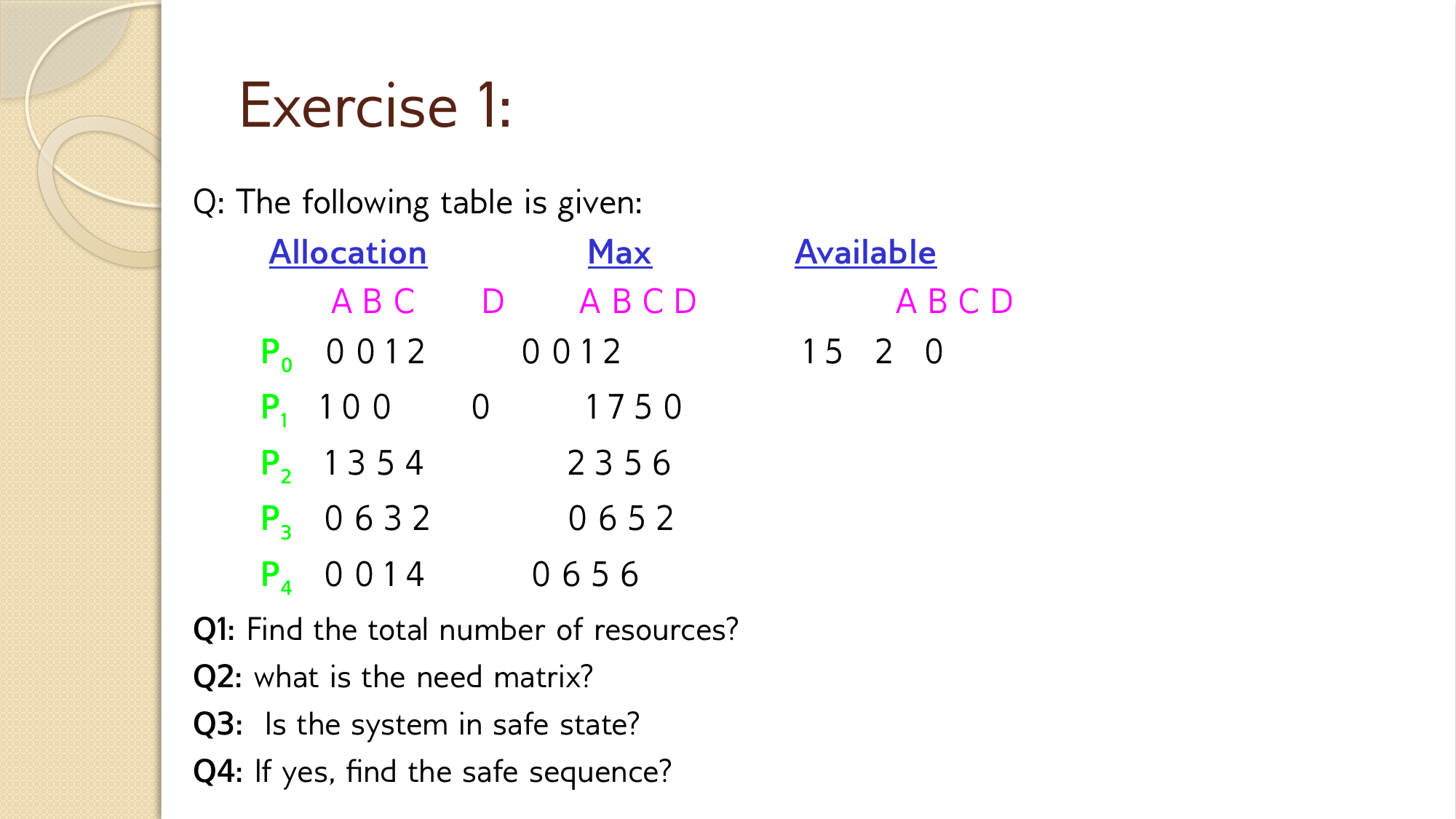

# Exercise 1:
Q: The following table is given:
 Allocation	          Max	            Available
	    A B C	 D       A B C D 	              A B C D
P0     0 0 1 2         0 0 1 2 	              1 5   2   0
P1     1 0 0 	0         1 7 5 0
P2   1 3 5 4 	         2 3 5 6
P3   0 6 3 2 	         0 6 5 2
P4   0 0 1 4          0 6 5 6
Q1: Find the total number of resources?
Q2: what is the need matrix?
Q3:  Is the system in safe state?
Q4: If yes, find the safe sequence?